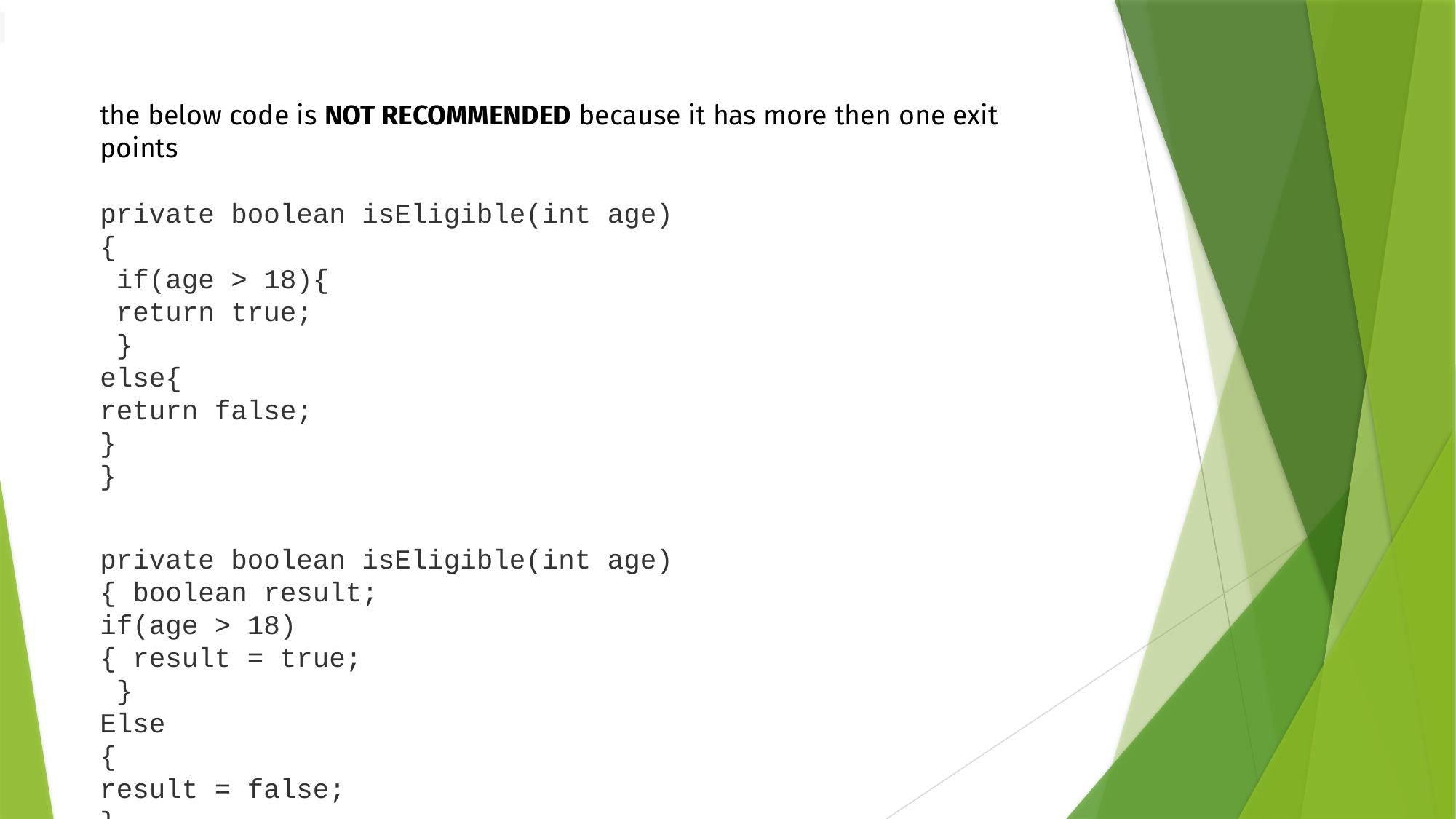

the below code is NOT RECOMMENDED because it has more then one exit points

private boolean isEligible(int age)
{
 if(age > 18){
 return true;
 }
else{
return false;
}
}

private boolean isEligible(int age)
{ boolean result;
if(age > 18)
{ result = true;
 }
Else
{
result = false;
}
 return result;
}